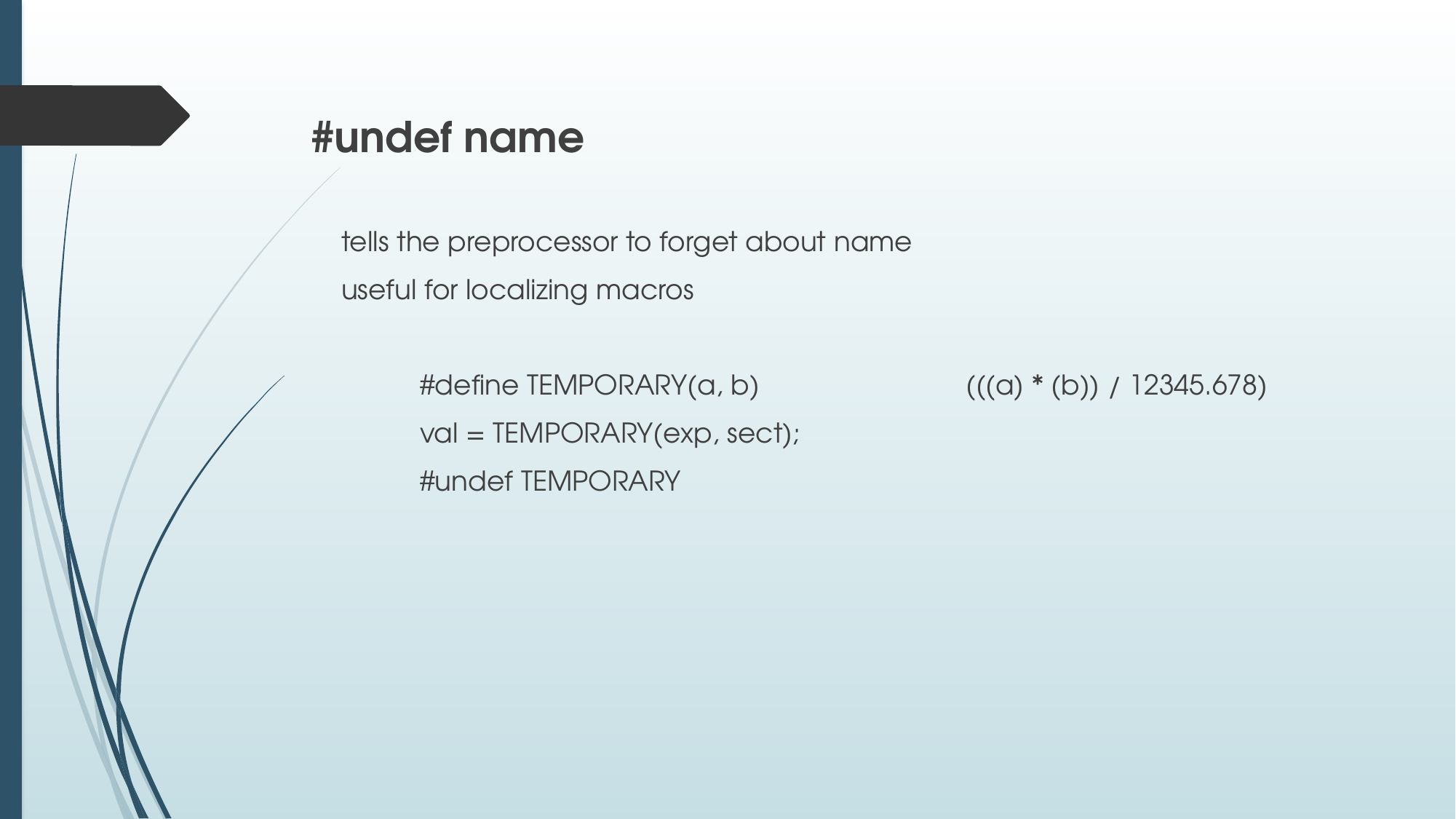

#undef name

    tells the preprocessor to forget about name
    useful for localizing macros

    	#define TEMPORARY(a, b)		(((a) * (b)) / 12345.678)
    	val = TEMPORARY(exp, sect);
    	#undef TEMPORARY